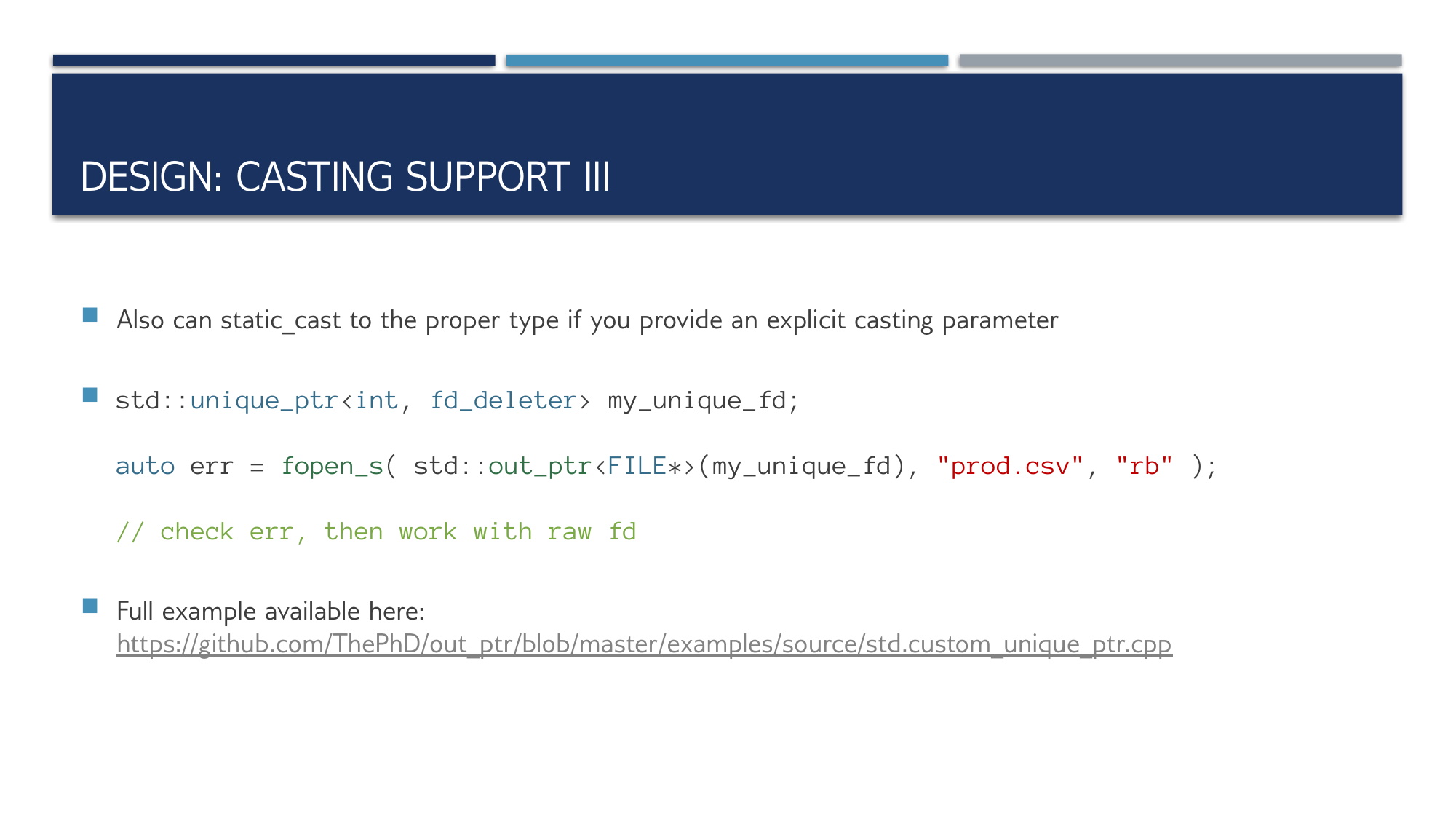

# Design: Casting Support III
Also can static_cast to the proper type if you provide an explicit casting parameter
std::unique_ptr<int, fd_deleter> my_unique_fd;
auto err = fopen_s( std::out_ptr<FILE*>(my_unique_fd), "prod.csv", "rb" );
// check err, then work with raw fd
Full example available here: https://github.com/ThePhD/out_ptr/blob/master/examples/source/std.custom_unique_ptr.cpp